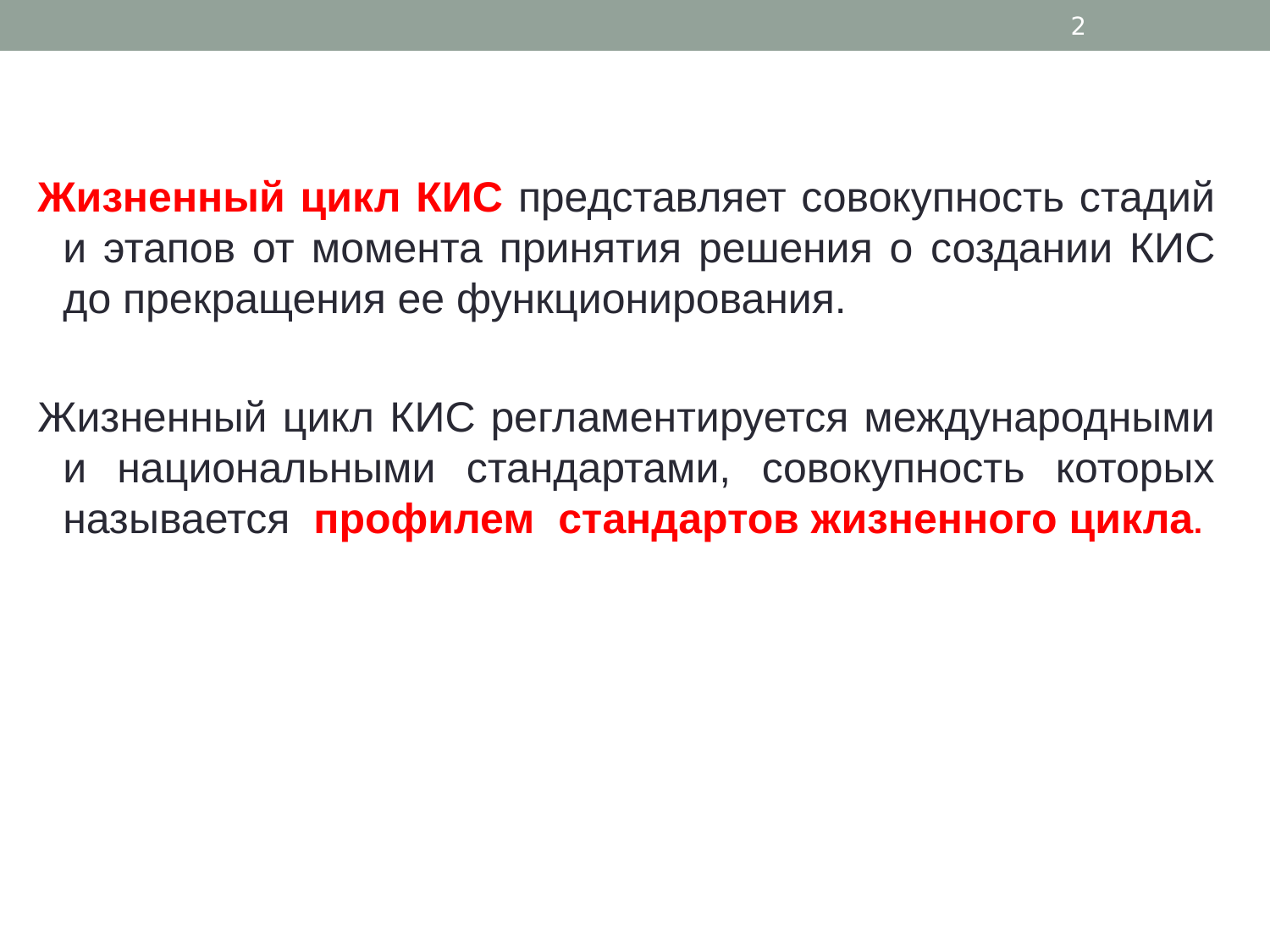

2

Жизненный цикл КИС представляет совокупность стадий и этапов от момента принятия решения о создании КИС до прекращения ее функционирования.

Жизненный цикл КИС регламентируется международными и национальными стандартами, совокупность которых называется  профилем  стандартов жизненного цикла.